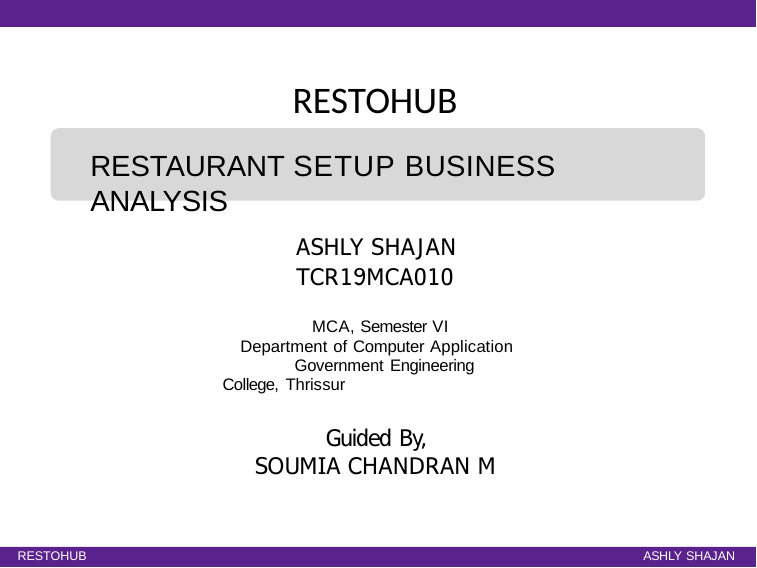

RESTOHUB

# RESTAURANT SETUP BUSINESS ANALYSIS
ASHLY SHAJAN
TCR19MCA010

MCA, Semester VI  Department of Computer Application
Government Engineering College, Thrissur

Guided By,  SOUMIA CHANDRAN M

RESTOHUB
ASHLY SHAJAN